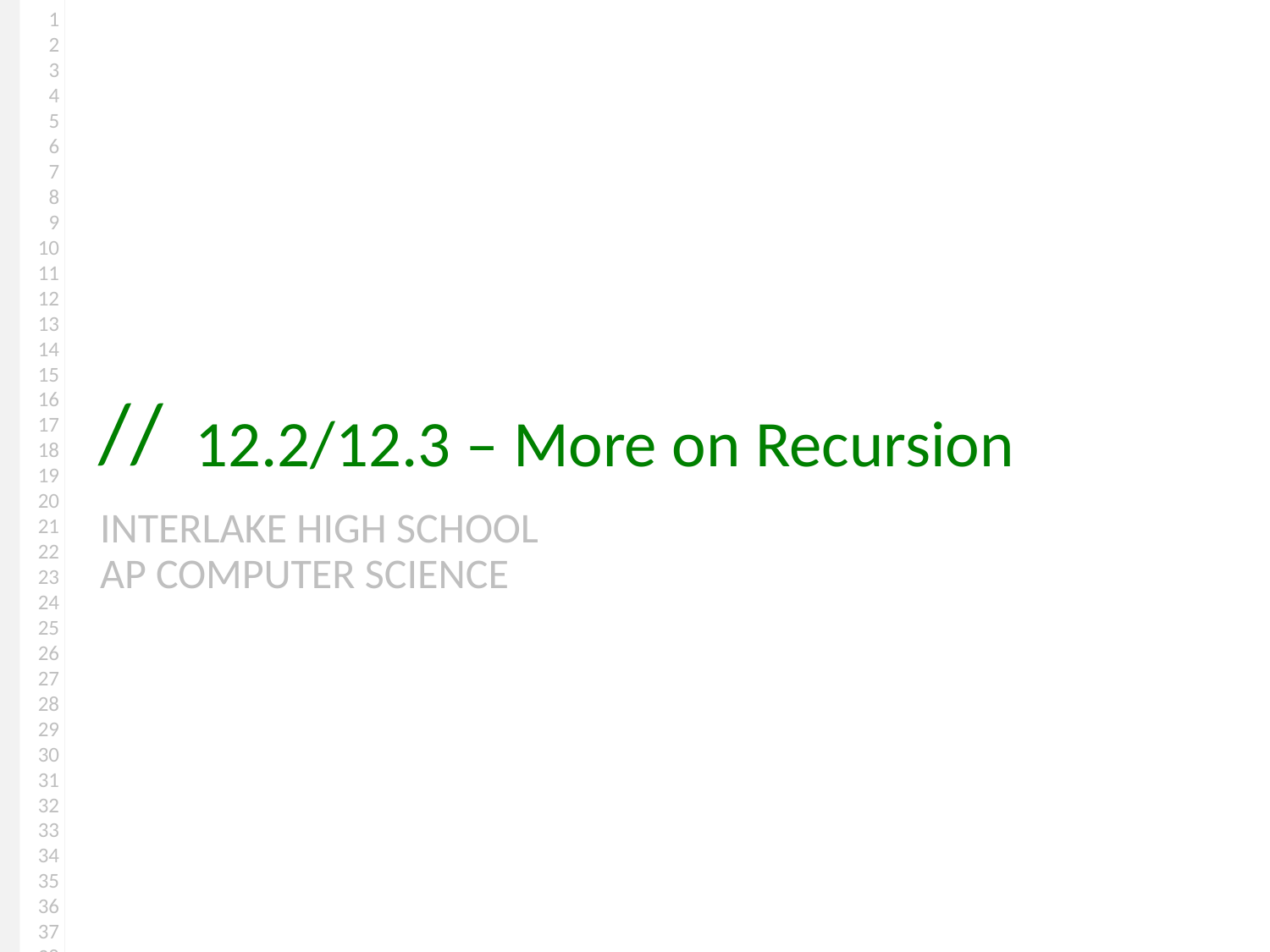

# 12.2/12.3 – More on Recursion
Interlake High School
AP Computer Science